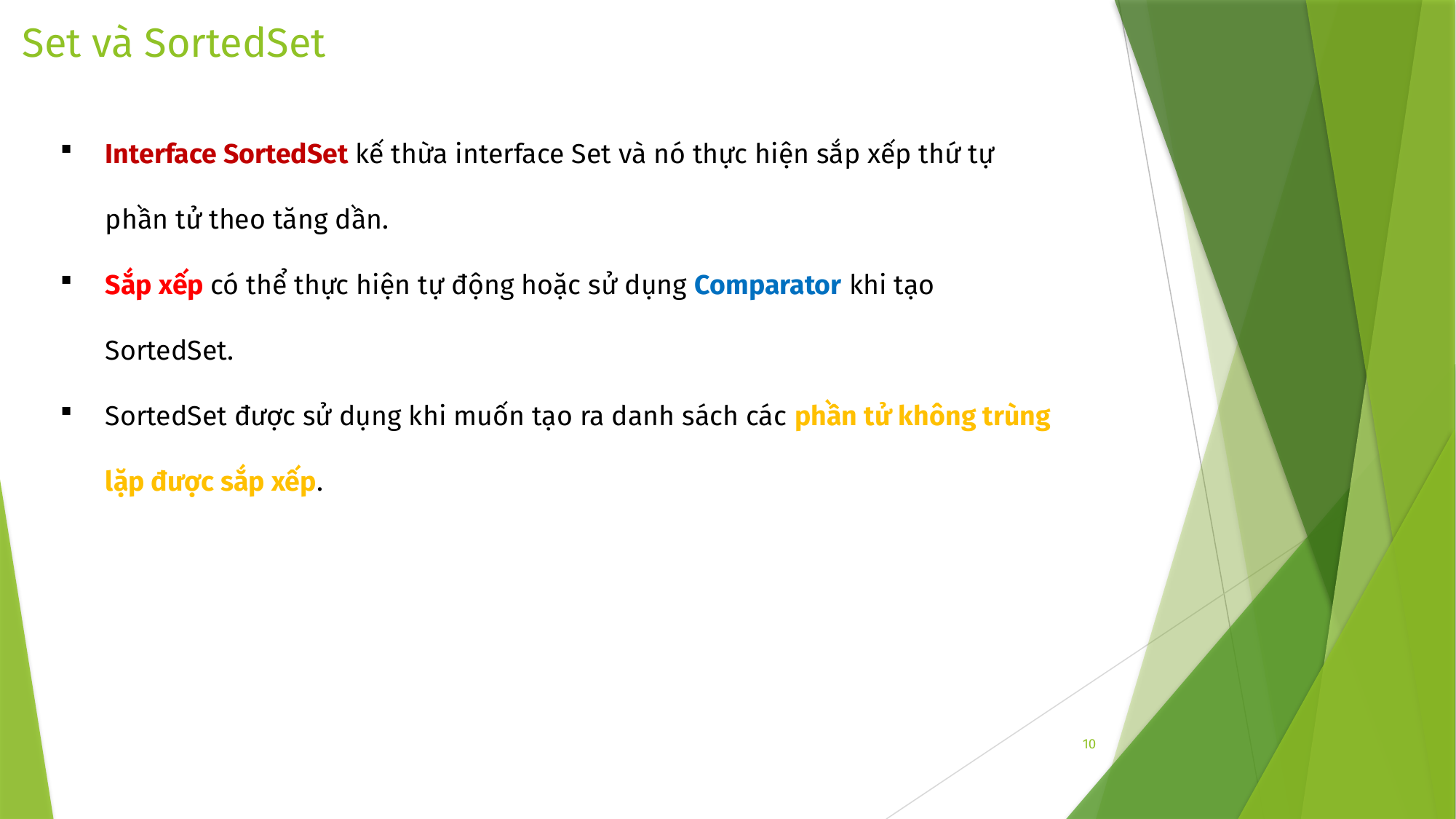

# Set và SortedSet
Interface SortedSet kế thừa interface Set và nó thực hiện sắp xếp thứ tự phần tử theo tăng dần.
Sắp xếp có thể thực hiện tự động hoặc sử dụng Comparator khi tạo SortedSet.
SortedSet được sử dụng khi muốn tạo ra danh sách các phần tử không trùng lặp được sắp xếp.
10